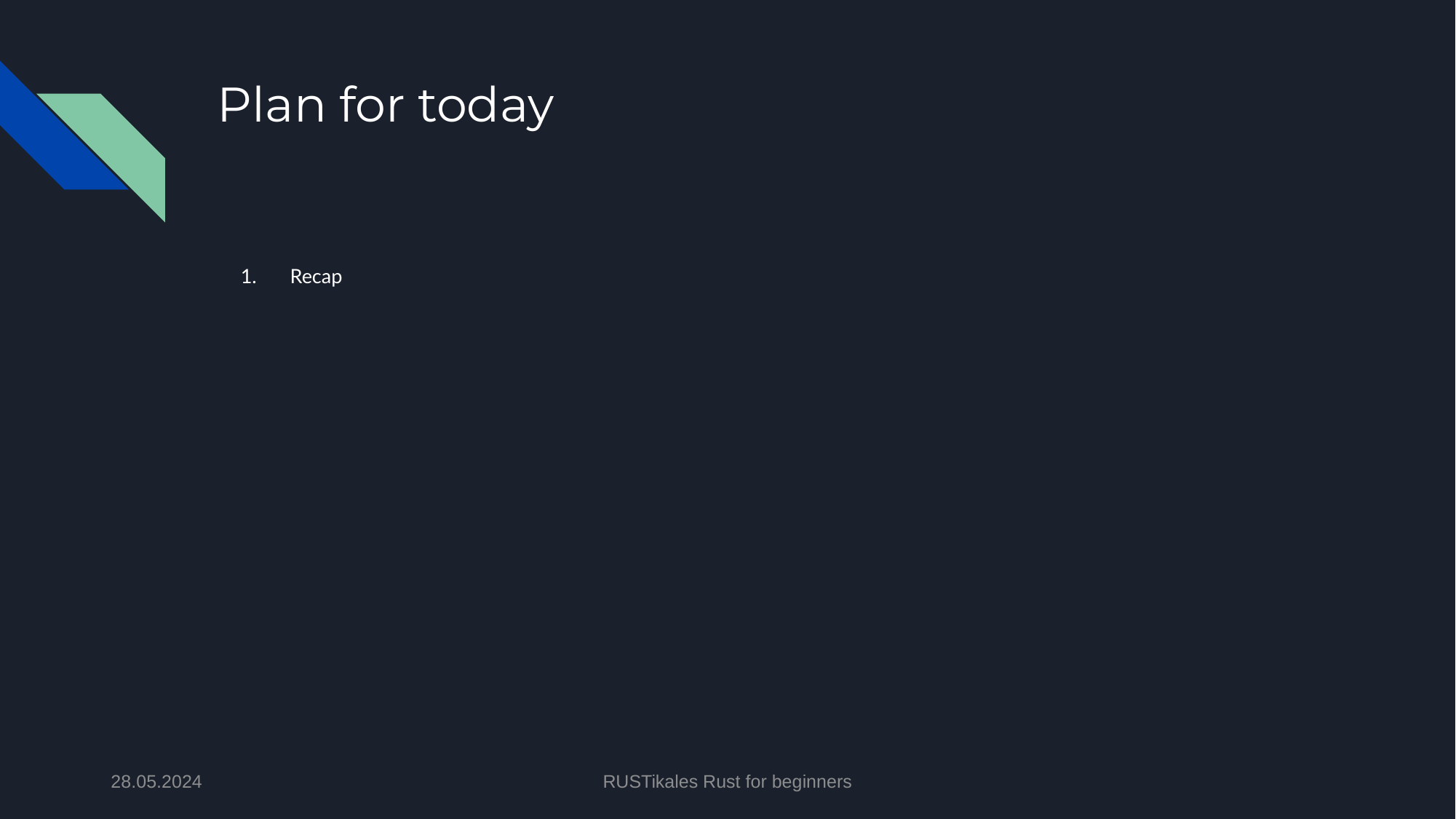

# Plan for today
Recap
28.05.2024
RUSTikales Rust for beginners